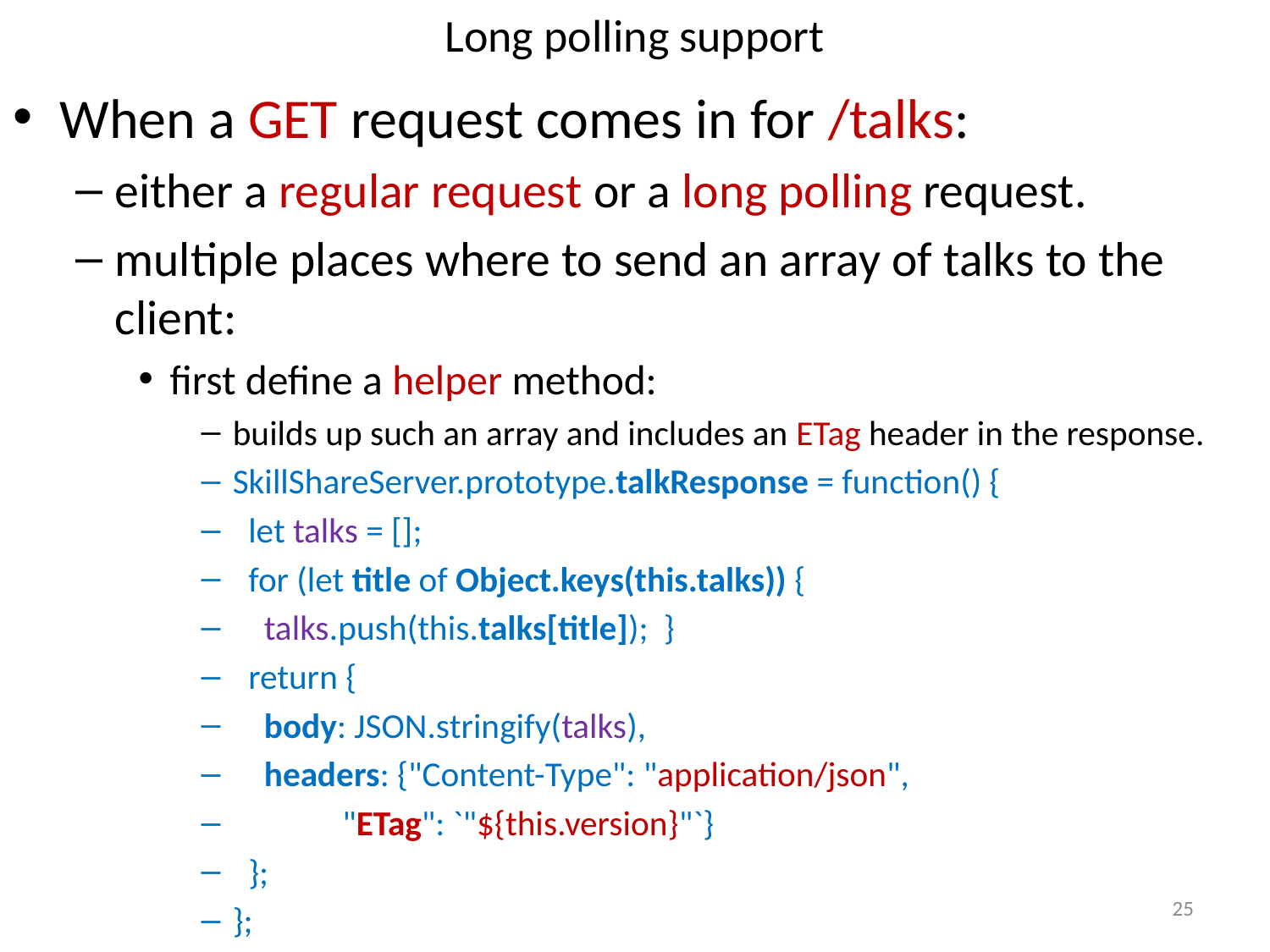

# Long polling support
When a GET request comes in for /talks:
either a regular request or a long polling request.
multiple places where to send an array of talks to the client:
first define a helper method:
builds up such an array and includes an ETag header in the response.
SkillShareServer.prototype.talkResponse = function() {
  let talks = [];
  for (let title of Object.keys(this.talks)) {
    talks.push(this.talks[title]);  }
  return {
    body: JSON.stringify(talks),
    headers: {"Content-Type": "application/json",
              "ETag": `"${this.version}"`}
  };
};
25